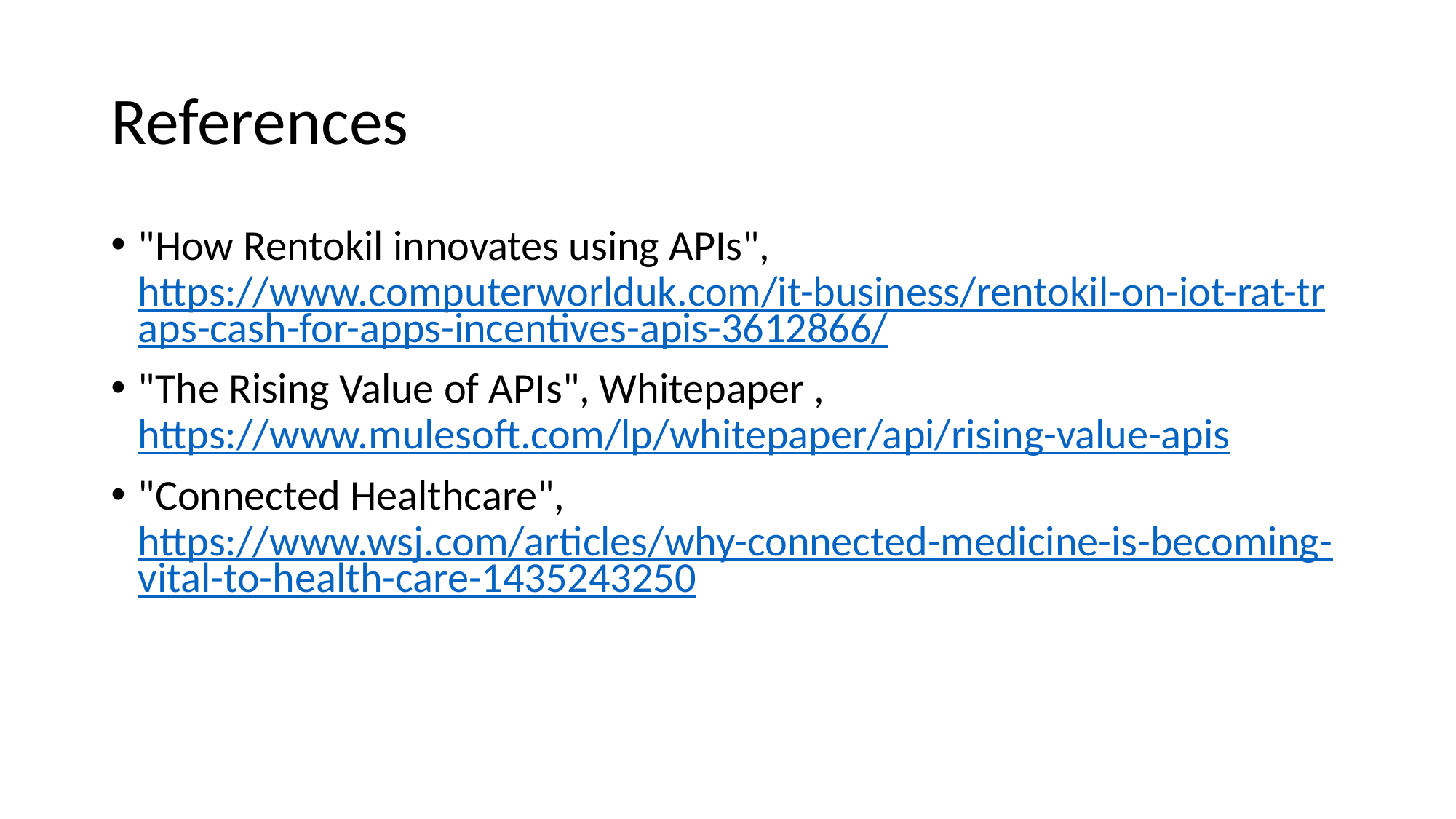

# References
"How Rentokil innovates using APIs",  https://www.computerworlduk.com/it-business/rentokil-on-iot-rat-traps-cash-for-apps-incentives-apis-3612866/
"The Rising Value of APIs", Whitepaper , https://www.mulesoft.com/lp/whitepaper/api/rising-value-apis
"Connected Healthcare", https://www.wsj.com/articles/why-connected-medicine-is-becoming-vital-to-health-care-1435243250